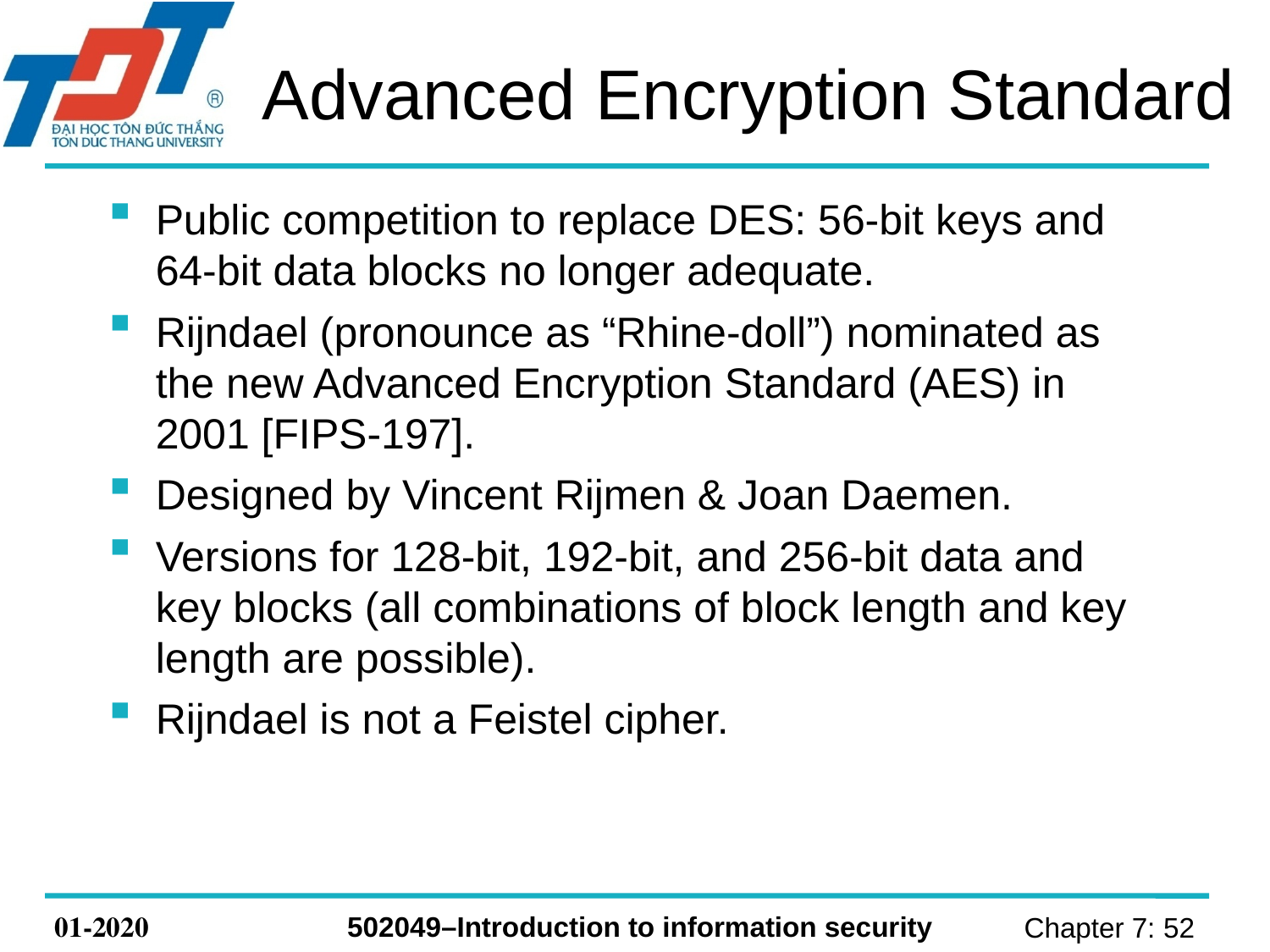

# Advanced Encryption Standard
Public competition to replace DES: 56-bit keys and 64-bit data blocks no longer adequate.
Rijndael (pronounce as “Rhine-doll”) nominated as the new Advanced Encryption Standard (AES) in 2001 [FIPS-197].
Designed by Vincent Rijmen & Joan Daemen.
Versions for 128-bit, 192-bit, and 256-bit data and key blocks (all combinations of block length and key length are possible).
Rijndael is not a Feistel cipher.